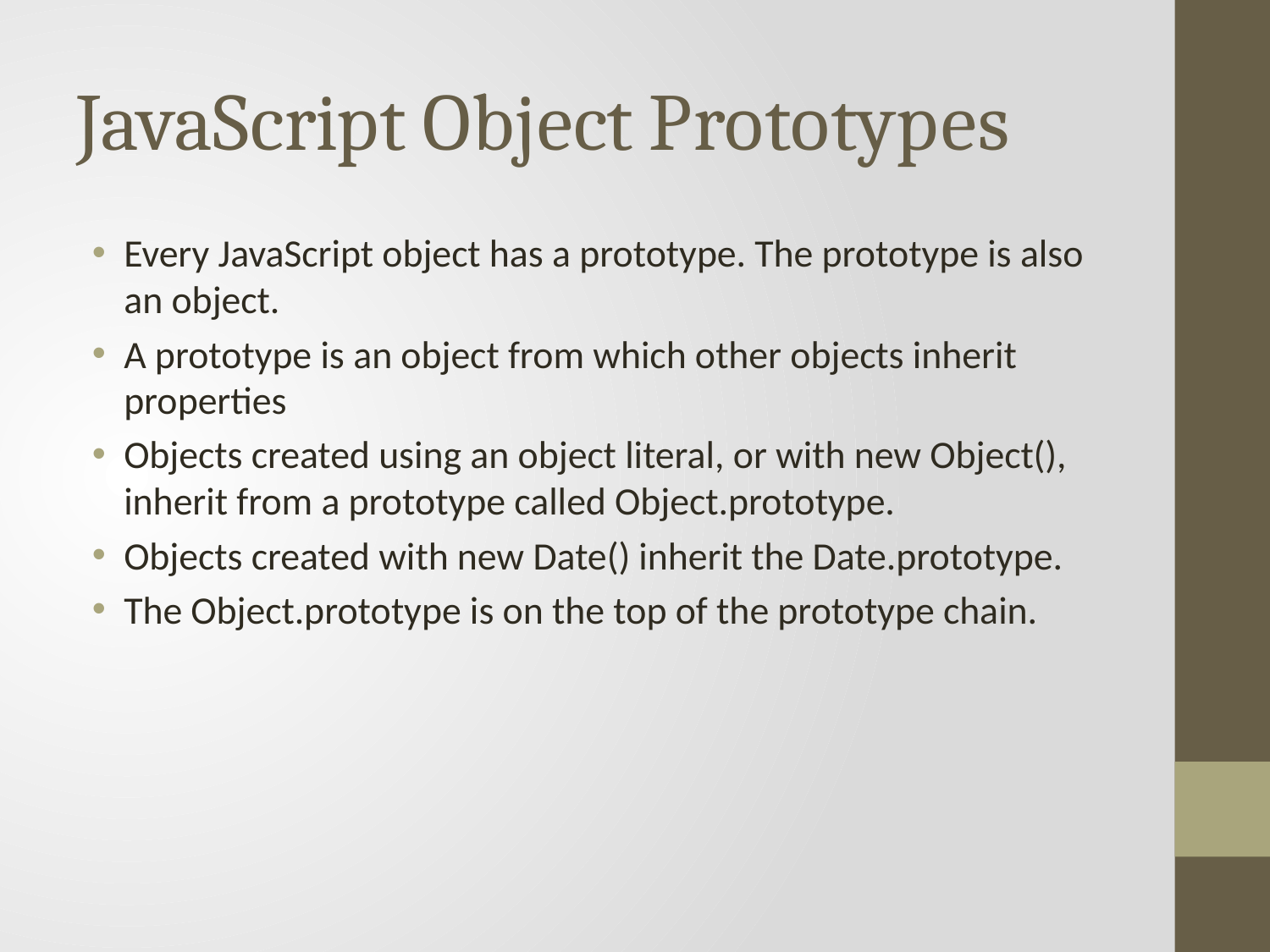

# JavaScript Object Prototypes
Every JavaScript object has a prototype. The prototype is also an object.
A prototype is an object from which other objects inherit properties
Objects created using an object literal, or with new Object(), inherit from a prototype called Object.prototype.
Objects created with new Date() inherit the Date.prototype.
The Object.prototype is on the top of the prototype chain.